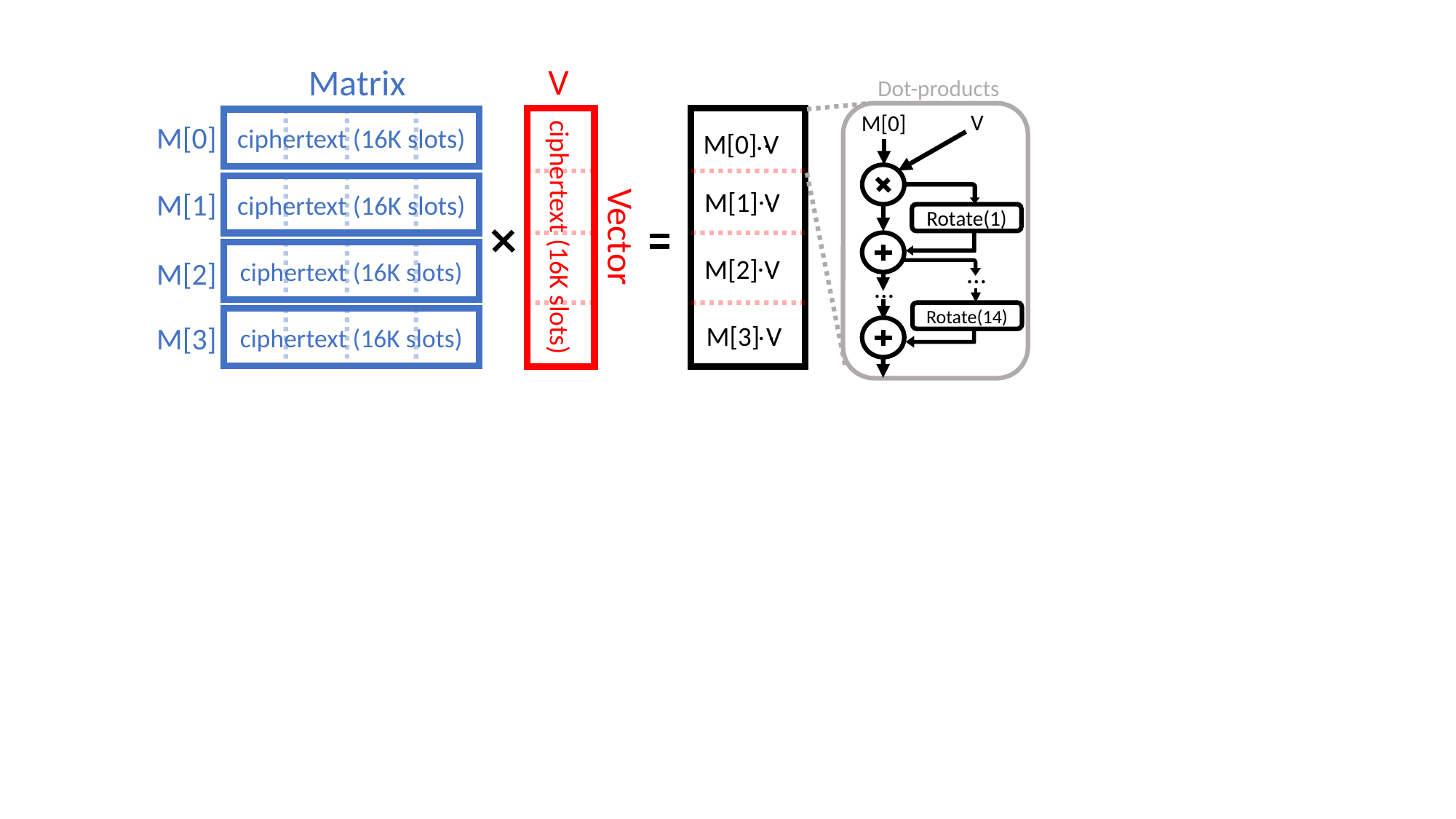

V
Matrix
Dot-products
V

M[0]
ciphertext (16K slots)
M[0]
.
M[0] V
.

.
.
M[1] V
ciphertext (16K slots)

M[1]
ciphertext (16K slots)
Rotate(1)
Vector

.
.
M[2] V
ciphertext (16K slots)
M[2]
…
…
Rotate(14)
.
M[3] V
.
ciphertext (16K slots)
M[3]